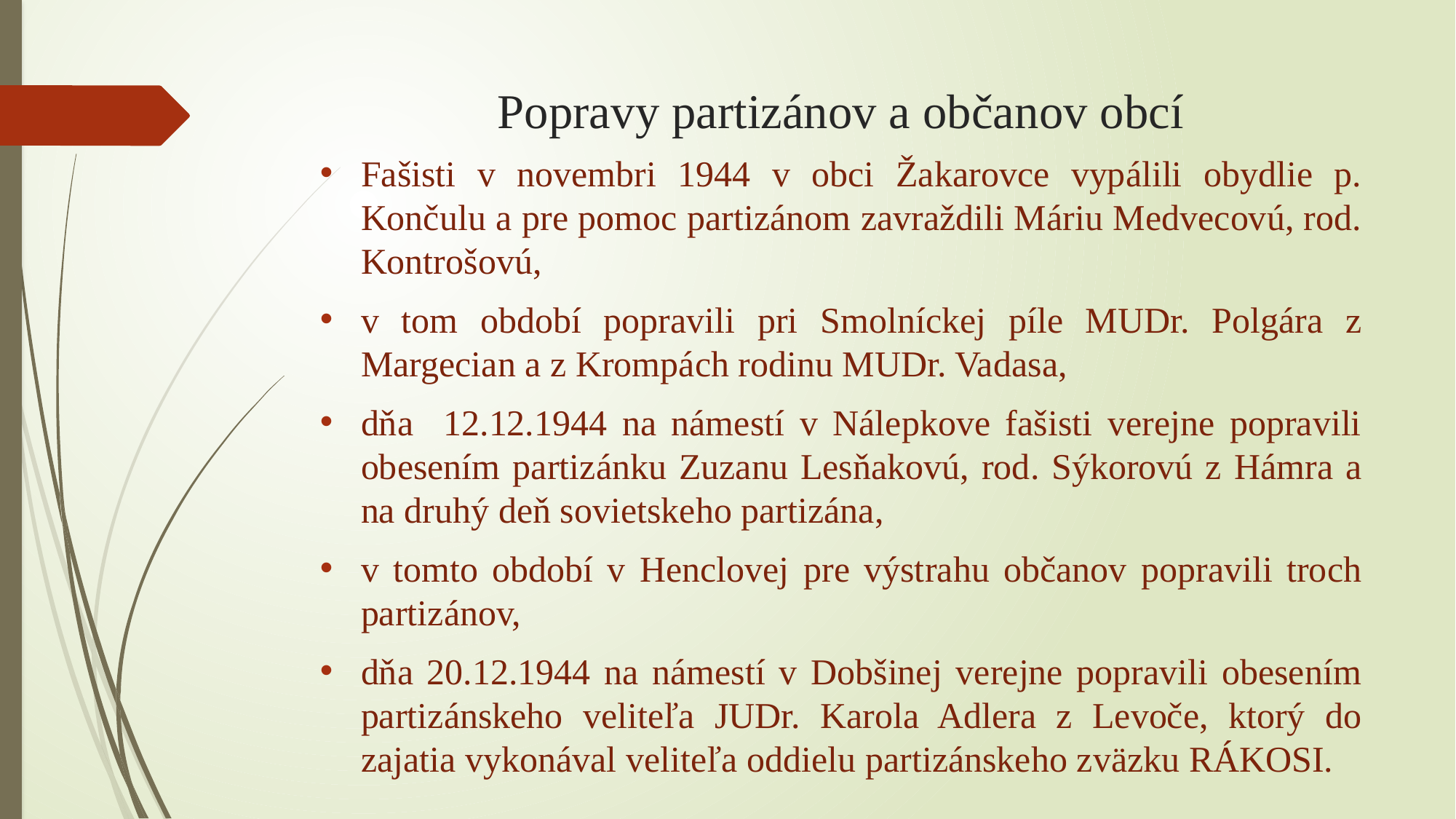

# Popravy partizánov a občanov obcí
Fašisti v novembri 1944 v obci Žakarovce vypálili obydlie p. Končulu a pre pomoc partizánom zavraždili Máriu Medvecovú, rod. Kontrošovú,
v tom období popravili pri Smolníckej píle MUDr. Polgára z Margecian a z Krompách rodinu MUDr. Vadasa,
dňa  12.12.1944 na námestí v Nálepkove fašisti verejne popravili obesením partizánku Zuzanu Lesňakovú, rod. Sýkorovú z Hámra a na druhý deň sovietskeho partizána,
v tomto období v Henclovej pre výstrahu občanov popravili troch partizánov,
dňa 20.12.1944 na námestí v Dobšinej verejne popravili obesením partizánskeho veliteľa JUDr. Karola Adlera z Levoče, ktorý do zajatia vykonával veliteľa oddielu partizánskeho zväzku RÁKOSI.